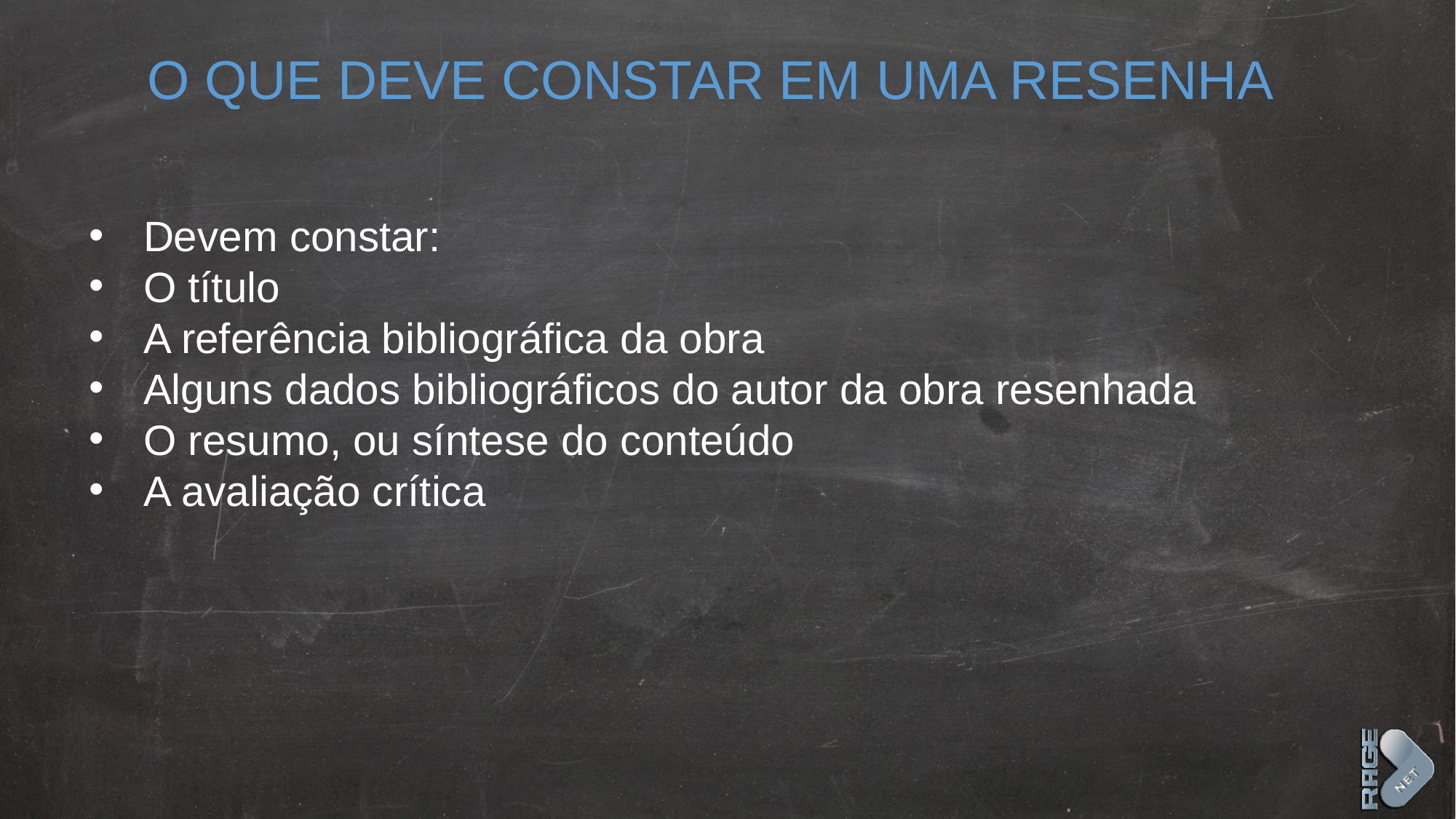

O QUE DEVE CONSTAR EM UMA RESENHA
Devem constar:
O título
A referência bibliográfica da obra
Alguns dados bibliográficos do autor da obra resenhada
O resumo, ou síntese do conteúdo
A avaliação crítica